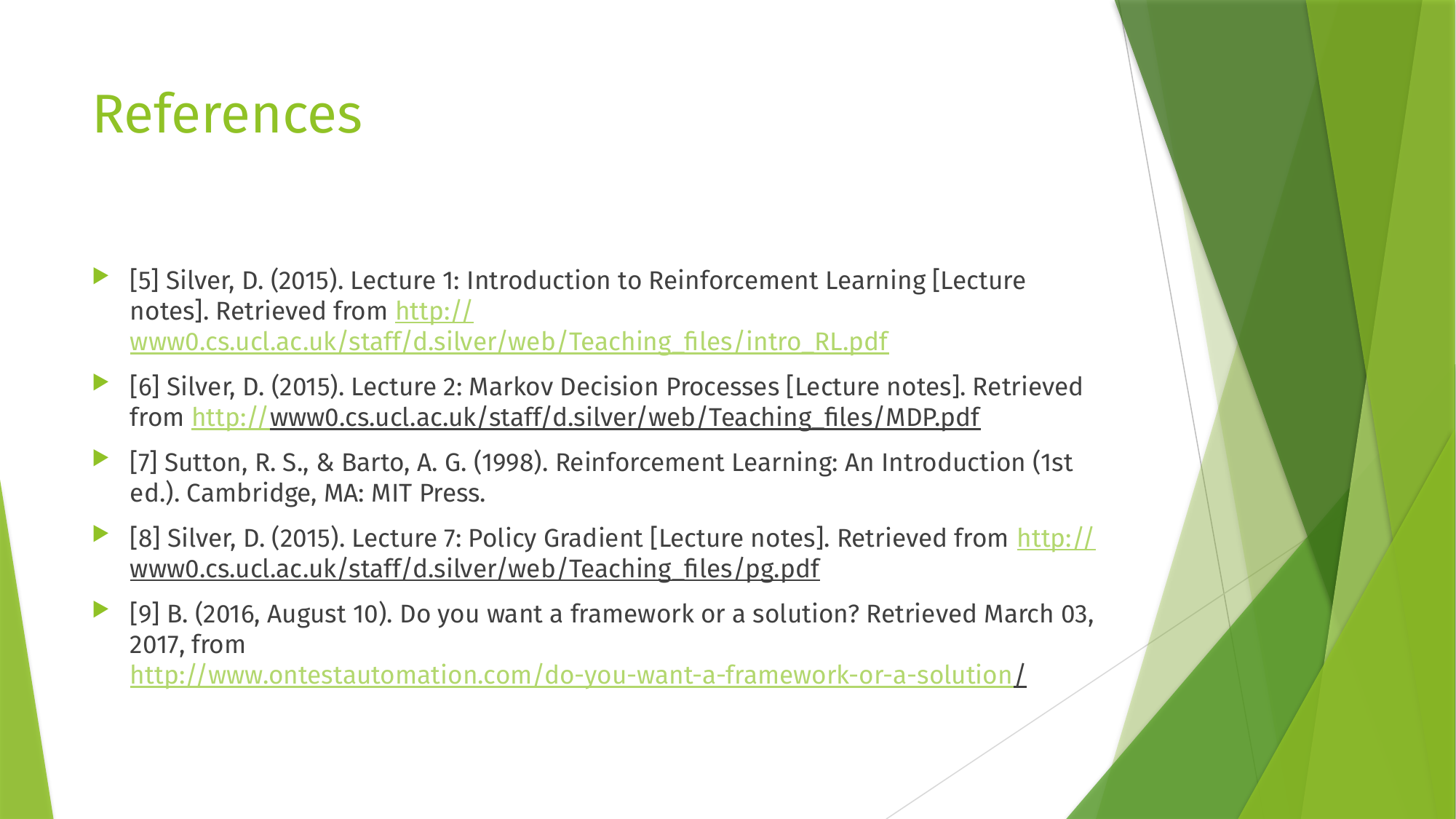

# References
[5] Silver, D. (2015). Lecture 1: Introduction to Reinforcement Learning [Lecture notes]. Retrieved from http://www0.cs.ucl.ac.uk/staff/d.silver/web/Teaching_files/intro_RL.pdf
[6] Silver, D. (2015). Lecture 2: Markov Decision Processes [Lecture notes]. Retrieved from http://www0.cs.ucl.ac.uk/staff/d.silver/web/Teaching_files/MDP.pdf
[7] Sutton, R. S., & Barto, A. G. (1998). Reinforcement Learning: An Introduction (1st ed.). Cambridge, MA: MIT Press.
[8] Silver, D. (2015). Lecture 7: Policy Gradient [Lecture notes]. Retrieved from http://www0.cs.ucl.ac.uk/staff/d.silver/web/Teaching_files/pg.pdf
[9] B. (2016, August 10). Do you want a framework or a solution? Retrieved March 03, 2017, from http://www.ontestautomation.com/do-you-want-a-framework-or-a-solution/